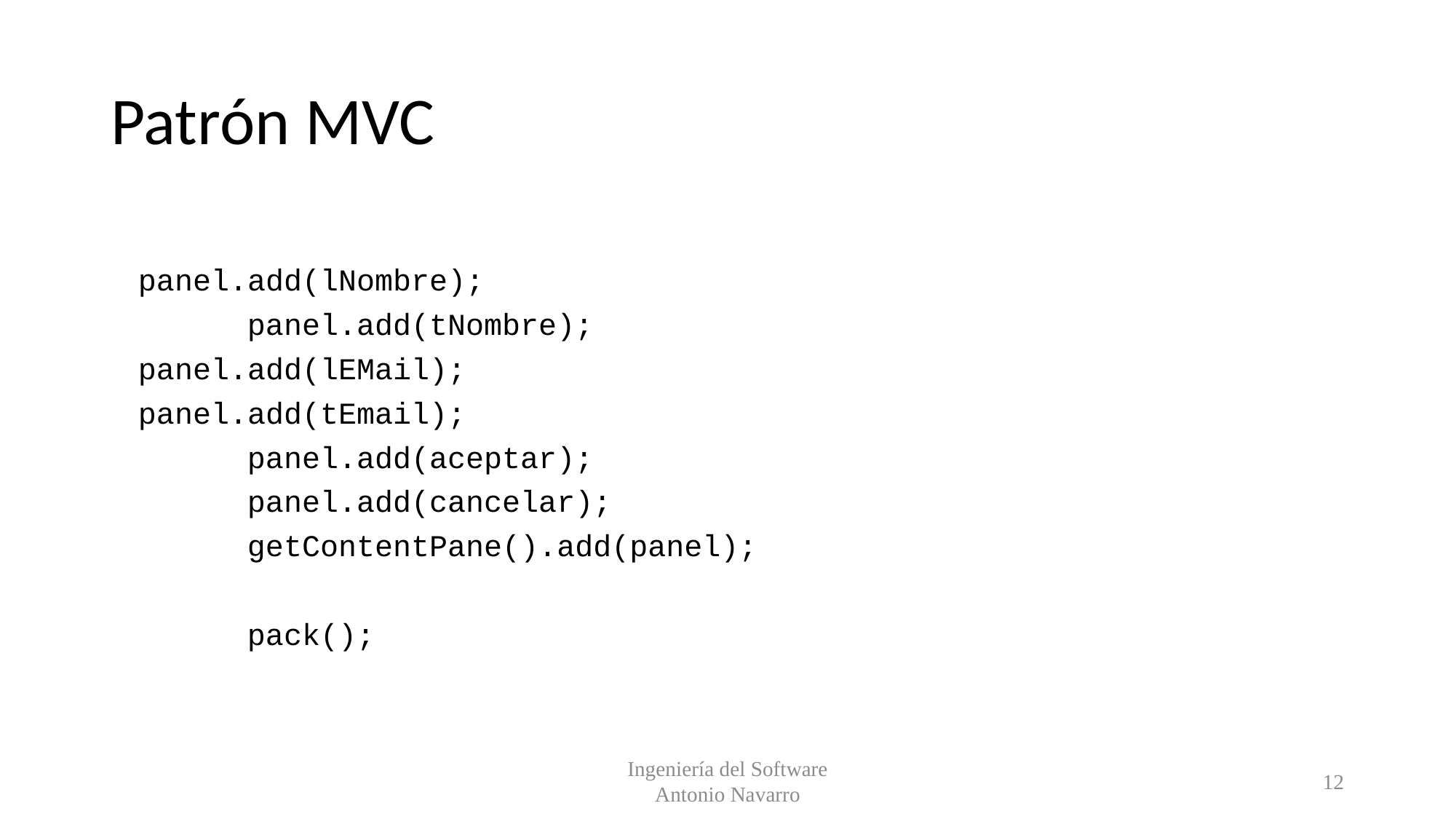

# Patrón MVC

	panel.add(lNombre);
  	panel.add(tNombre);
	panel.add(lEMail);
	panel.add(tEmail);
  	panel.add(aceptar);
  	panel.add(cancelar);
  	getContentPane().add(panel);

  	pack();

Ingeniería del Software
Antonio Navarro
12